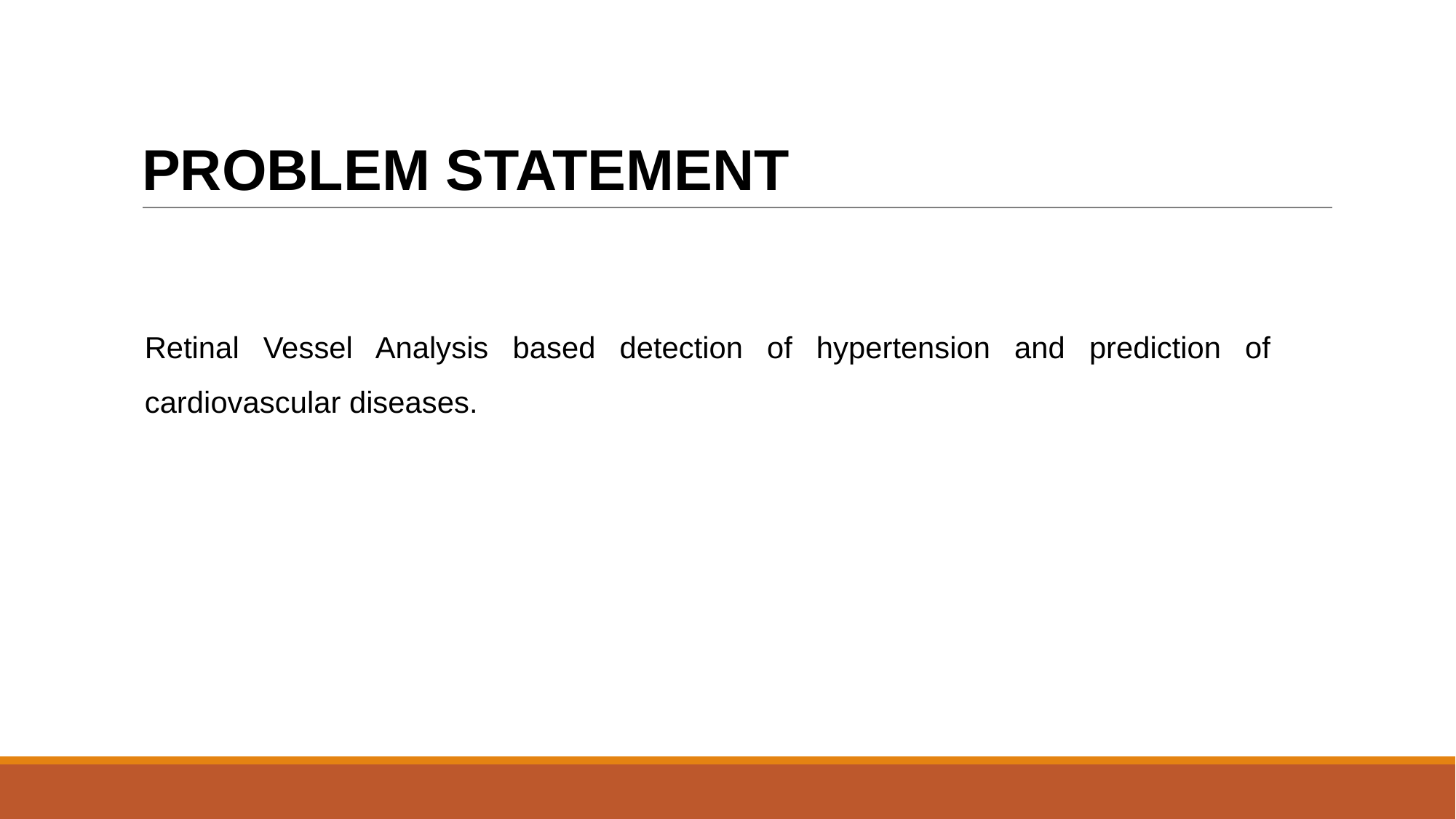

# PROBLEM STATEMENT
Retinal Vessel Analysis based detection of hypertension and prediction of cardiovascular diseases.